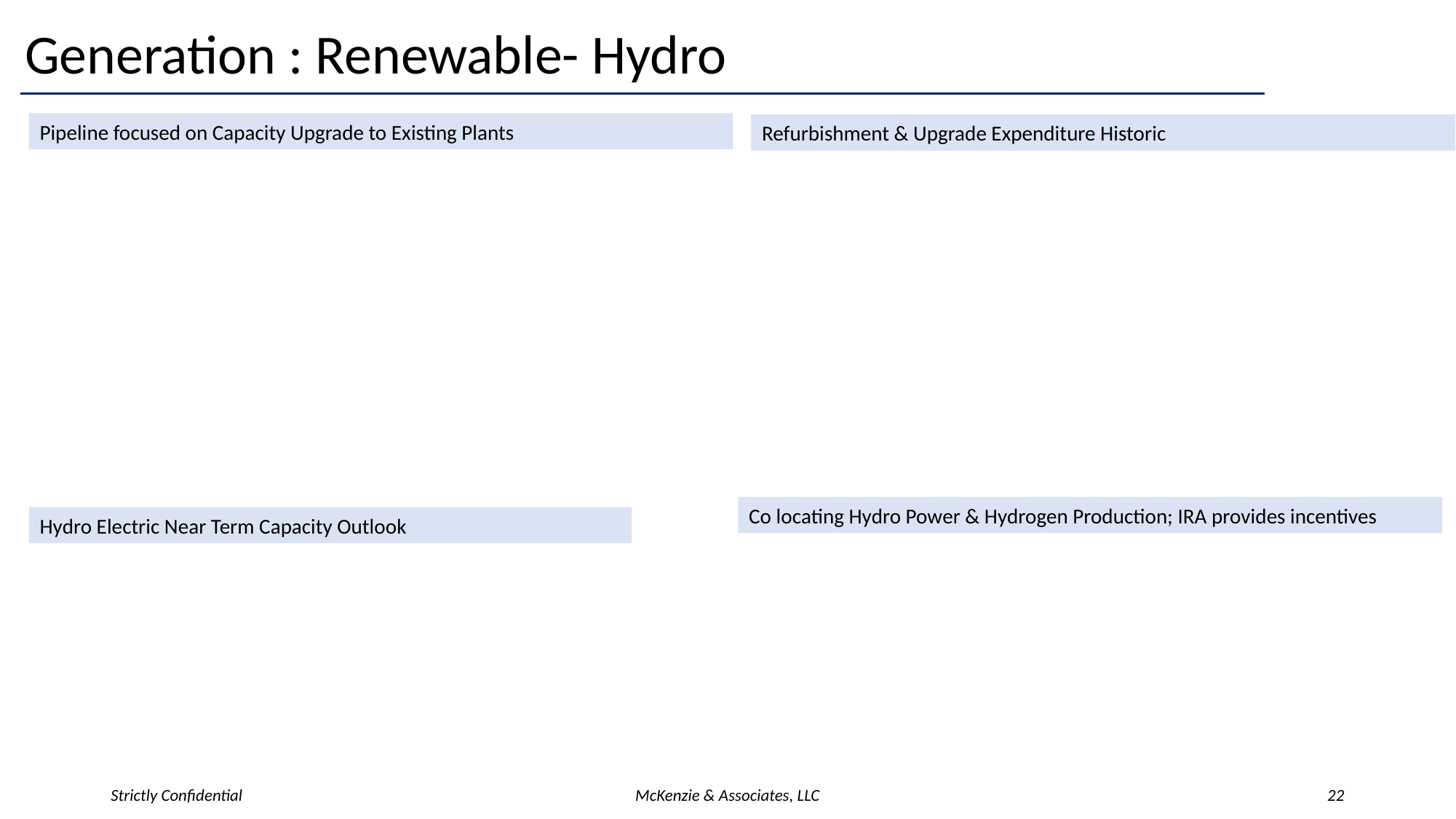

# Generation : Renewable- Hydro
Pipeline focused on Capacity Upgrade to Existing Plants
Refurbishment & Upgrade Expenditure Historic
Co locating Hydro Power & Hydrogen Production; IRA provides incentives
Hydro Electric Near Term Capacity Outlook
Strictly Confidential
McKenzie & Associates, LLC
22